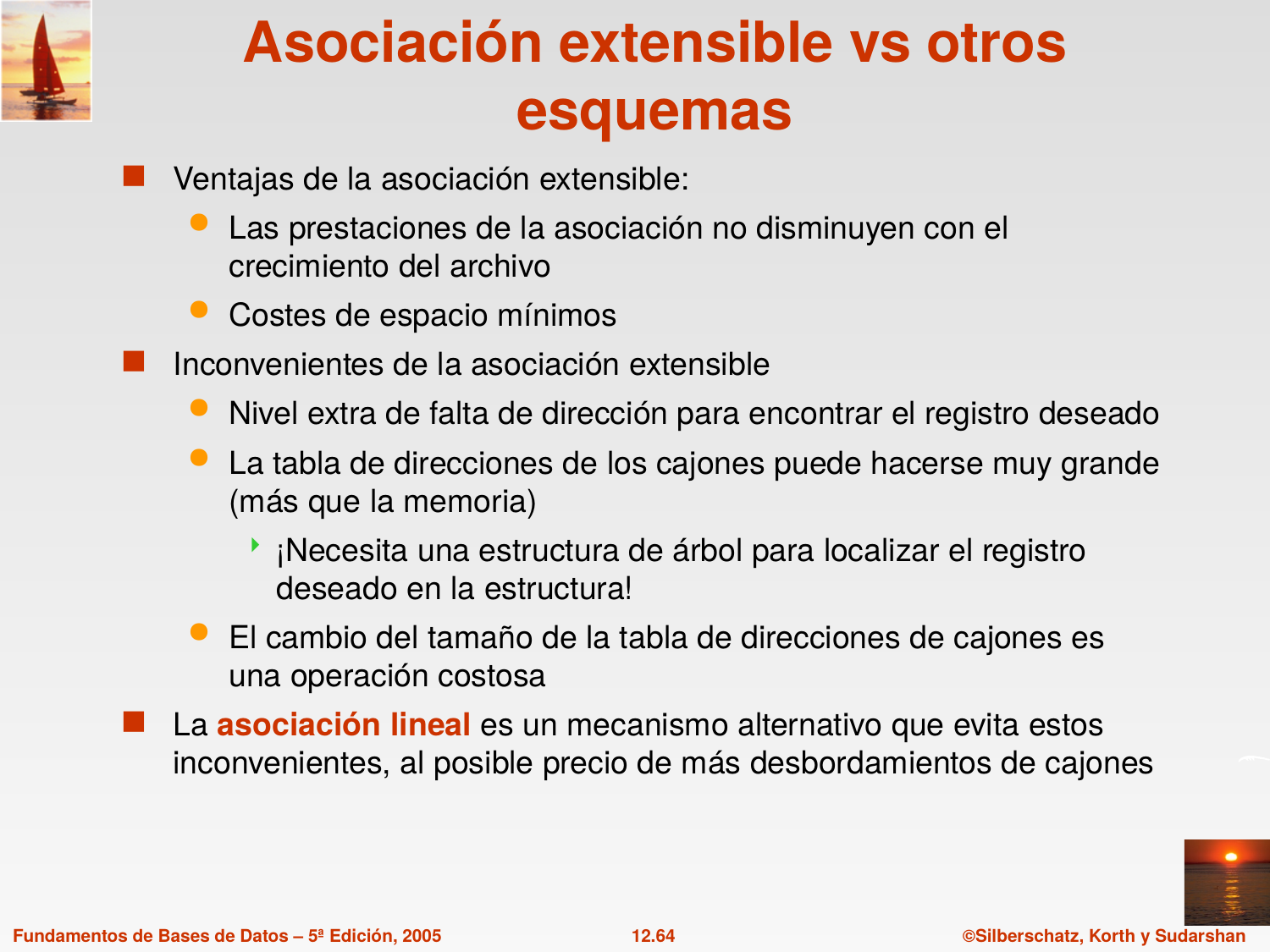

# Asociación extensible vs otros esquemas
Ventajas de la asociación extensible:
Las prestaciones de la asociación no disminuyen con el crecimiento del archivo
Costes de espacio mínimos
Inconvenientes de la asociación extensible
Nivel extra de falta de dirección para encontrar el registro deseado
La tabla de direcciones de los cajones puede hacerse muy grande (más que la memoria)
¡Necesita una estructura de árbol para localizar el registro deseado en la estructura!
El cambio del tamaño de la tabla de direcciones de cajones es una operación costosa
La asociación lineal es un mecanismo alternativo que evita estos inconvenientes, al posible precio de más desbordamientos de cajones